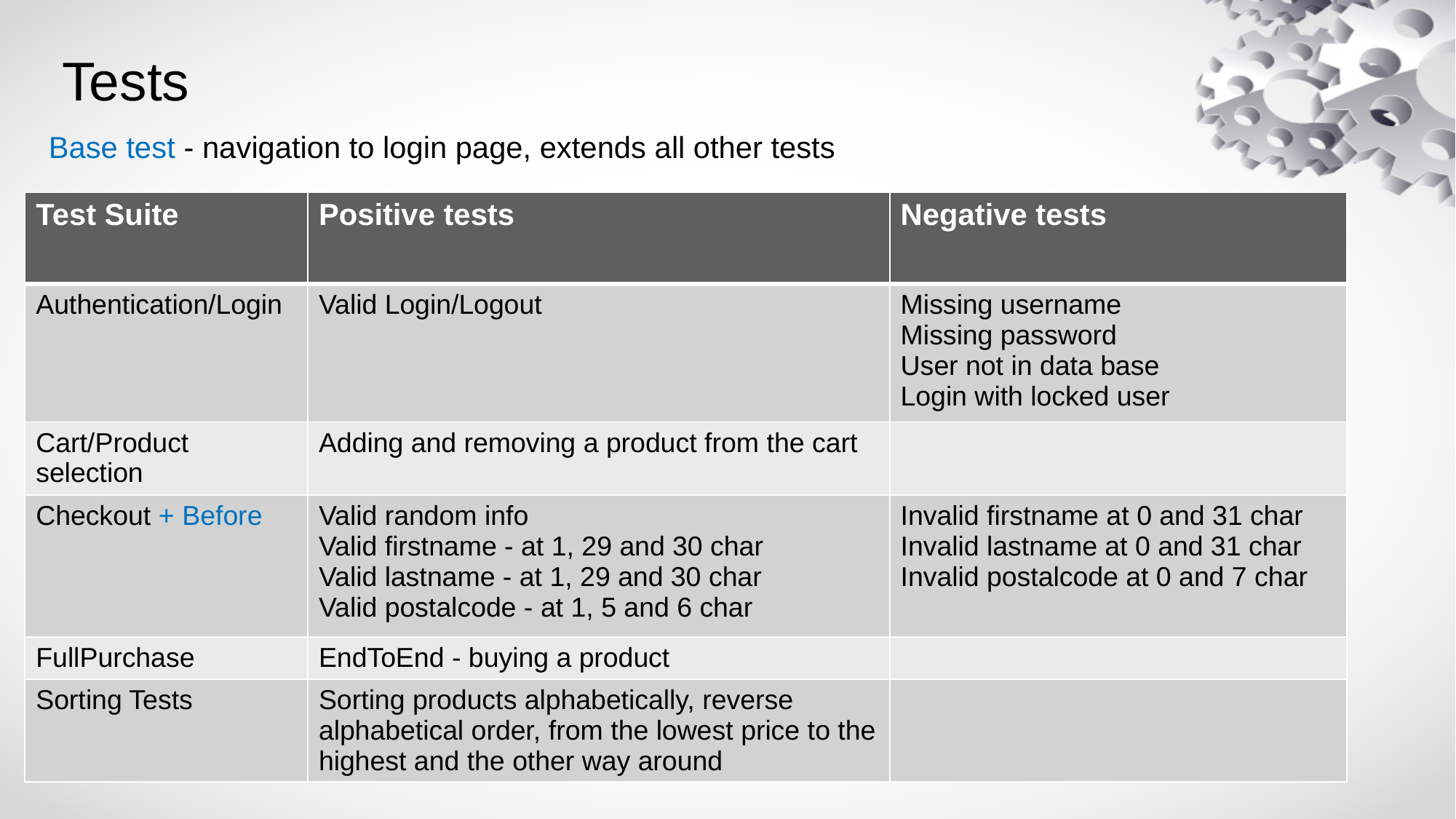

# Tests
Base test - navigation to login page, extends all other tests
| Test Suite | Positive tests | Negative tests |
| --- | --- | --- |
| Authentication/Login | Valid Login/Logout | Missing username Missing password User not in data base Login with locked user |
| Cart/Product selection | Adding and removing a product from the cart |  |
| Checkout + Before | Valid random info Valid firstname - at 1, 29 and 30 char Valid lastname - at 1, 29 and 30 char Valid postalcode - at 1, 5 and 6 char | Invalid firstname at 0 and 31 char Invalid lastname at 0 and 31 char Invalid postalcode at 0 and 7 char |
| FullPurchase | EndToEnd - buying a product |  |
| Sorting Tests | Sorting products alphabetically, reverse alphabetical order, from the lowest price to the highest and the other way around |  |